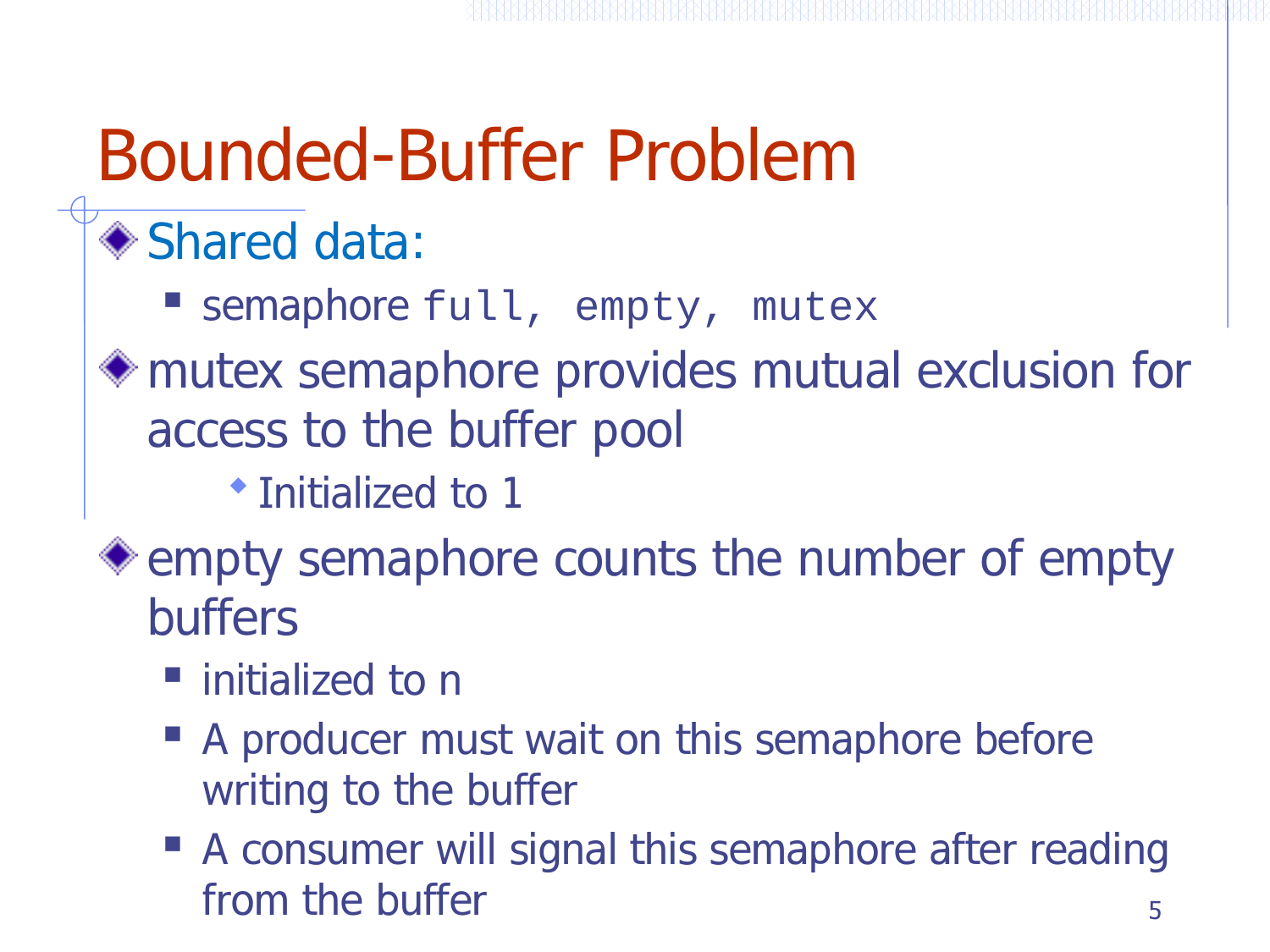

# Bounded-Buffer Problem
Shared data:
semaphore full, empty, mutex
mutex semaphore provides mutual exclusion for access to the buffer pool
Initialized to 1
empty semaphore counts the number of empty buffers
initialized to n
A producer must wait on this semaphore before writing to the buffer
A consumer will signal this semaphore after reading from the buffer

5